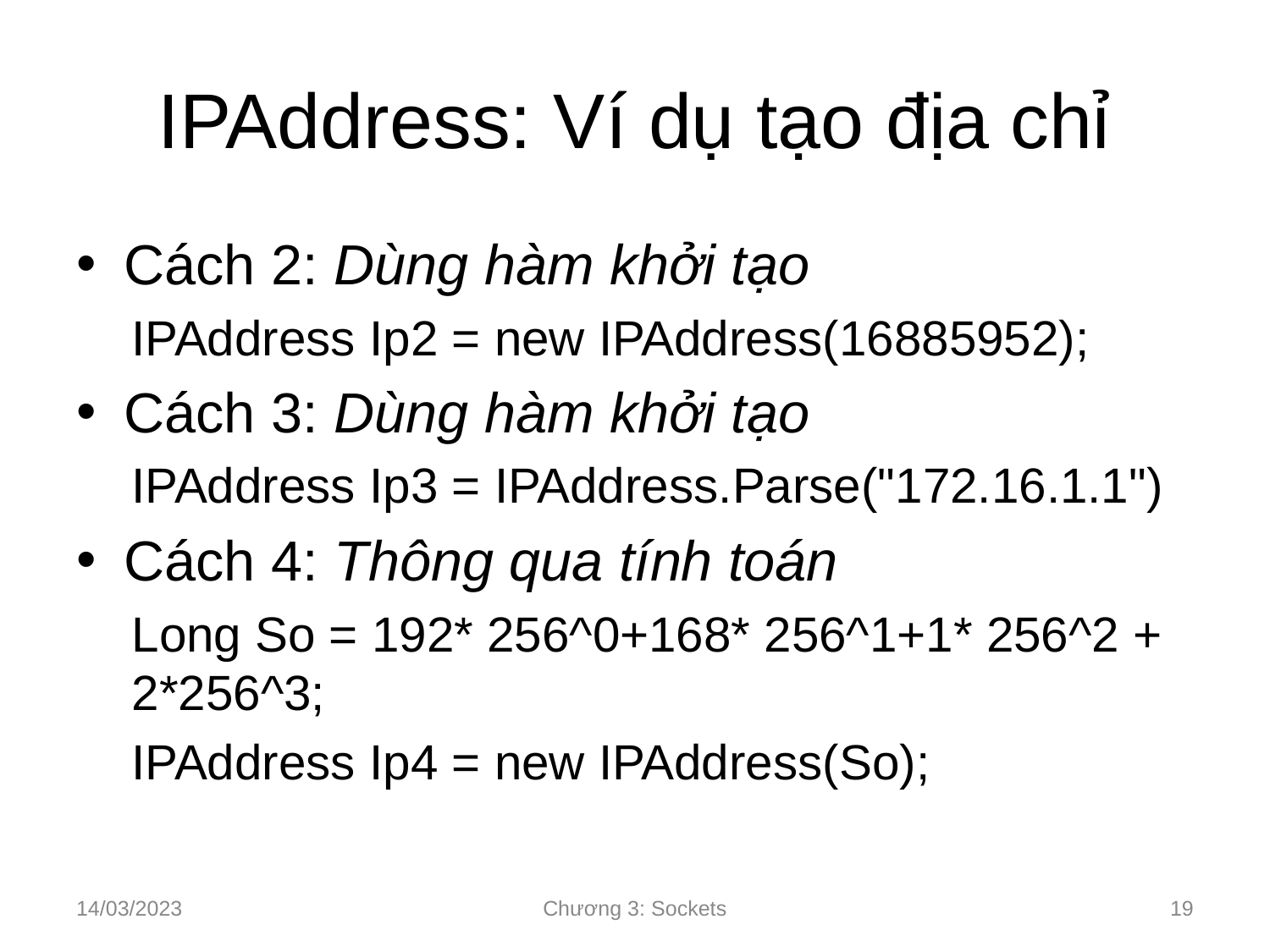

# IPAddress: Ví dụ tạo địa chỉ
Cách 2: Dùng hàm khởi tạo
IPAddress Ip2 = new IPAddress(16885952);
Cách 3: Dùng hàm khởi tạo
IPAddress Ip3 = IPAddress.Parse("172.16.1.1")
Cách 4: Thông qua tính toán
Long So = 192* 256^0+168* 256^1+1* 256^2 + 2*256^3;
IPAddress Ip4 = new IPAddress(So);
14/03/2023
Chương 3: Sockets
19